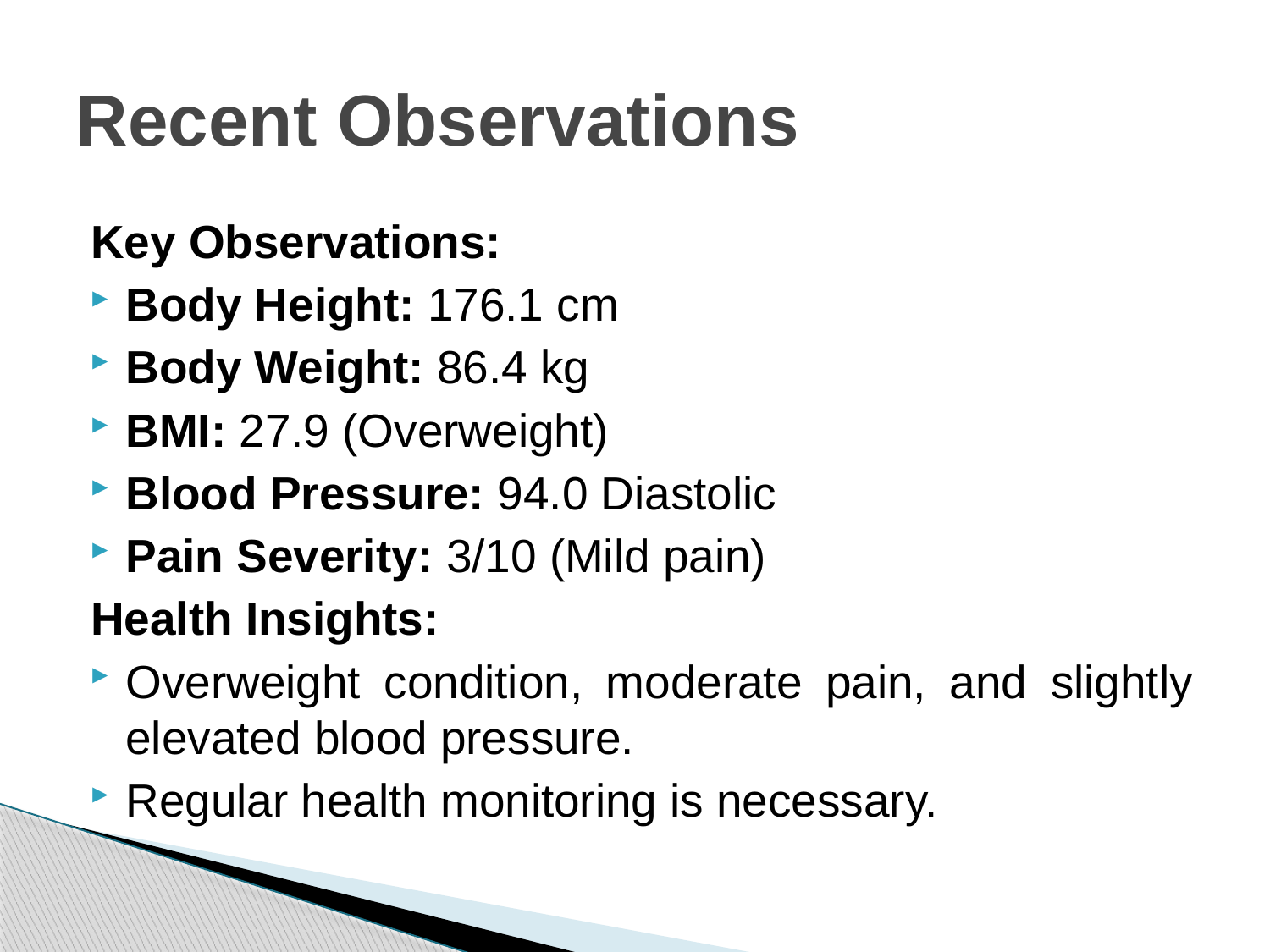

# Recent Observations
Key Observations:
Body Height: 176.1 cm
Body Weight: 86.4 kg
BMI: 27.9 (Overweight)
Blood Pressure: 94.0 Diastolic
Pain Severity: 3/10 (Mild pain)
Health Insights:
Overweight condition, moderate pain, and slightly elevated blood pressure.
Regular health monitoring is necessary.